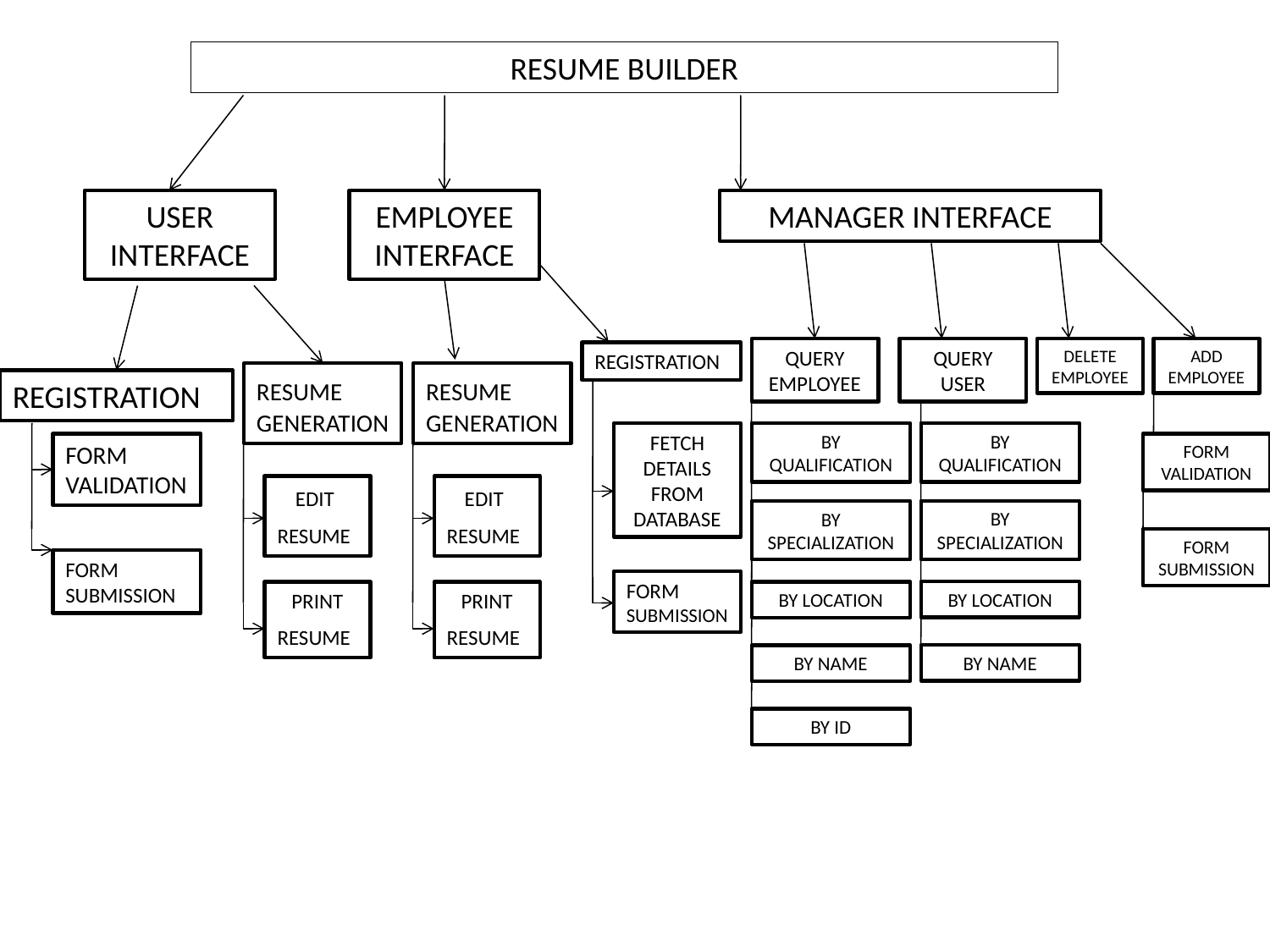

RESUME BUILDER
USER INTERFACE
EMPLOYEE INTERFACE
MANAGER INTERFACE
QUERY EMPLOYEE
QUERY USER
DELETE EMPLOYEE
ADD EMPLOYEE
REGISTRATION
RESUME
GENERATION
RESUME
GENERATION
REGISTRATION
BY QUALIFICATION
FETCH DETAILS FROM DATABASE
BY QUALIFICATION
FORM VALIDATION
FORM VALIDATION
EDIT
RESUME
EDIT
RESUME
BY SPECIALIZATION
BY SPECIALIZATION
FORM SUBMISSION
FORM SUBMISSION
FORM SUBMISSION
BY LOCATION
PRINT
RESUME
BY LOCATION
PRINT
RESUME
BY NAME
BY NAME
BY ID